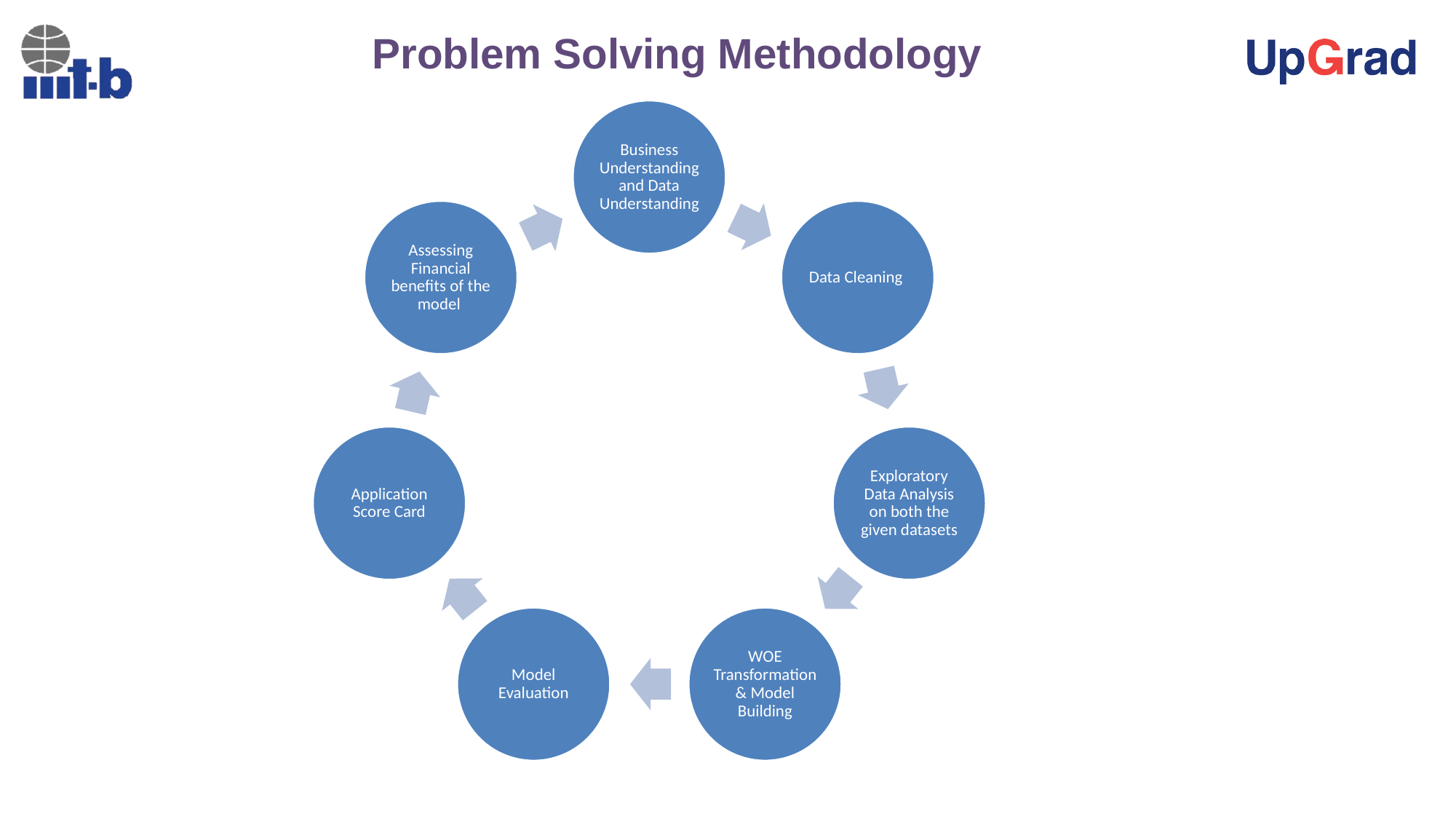

Problem Solving Methodology
Business Understanding and Data Understanding

Data Cleaning

Exploratory Data Analysis on both the given datasets

WOE Transformation & Model Building

Model Evaluation

Application Score Card

Assessing Financial benefits of the model